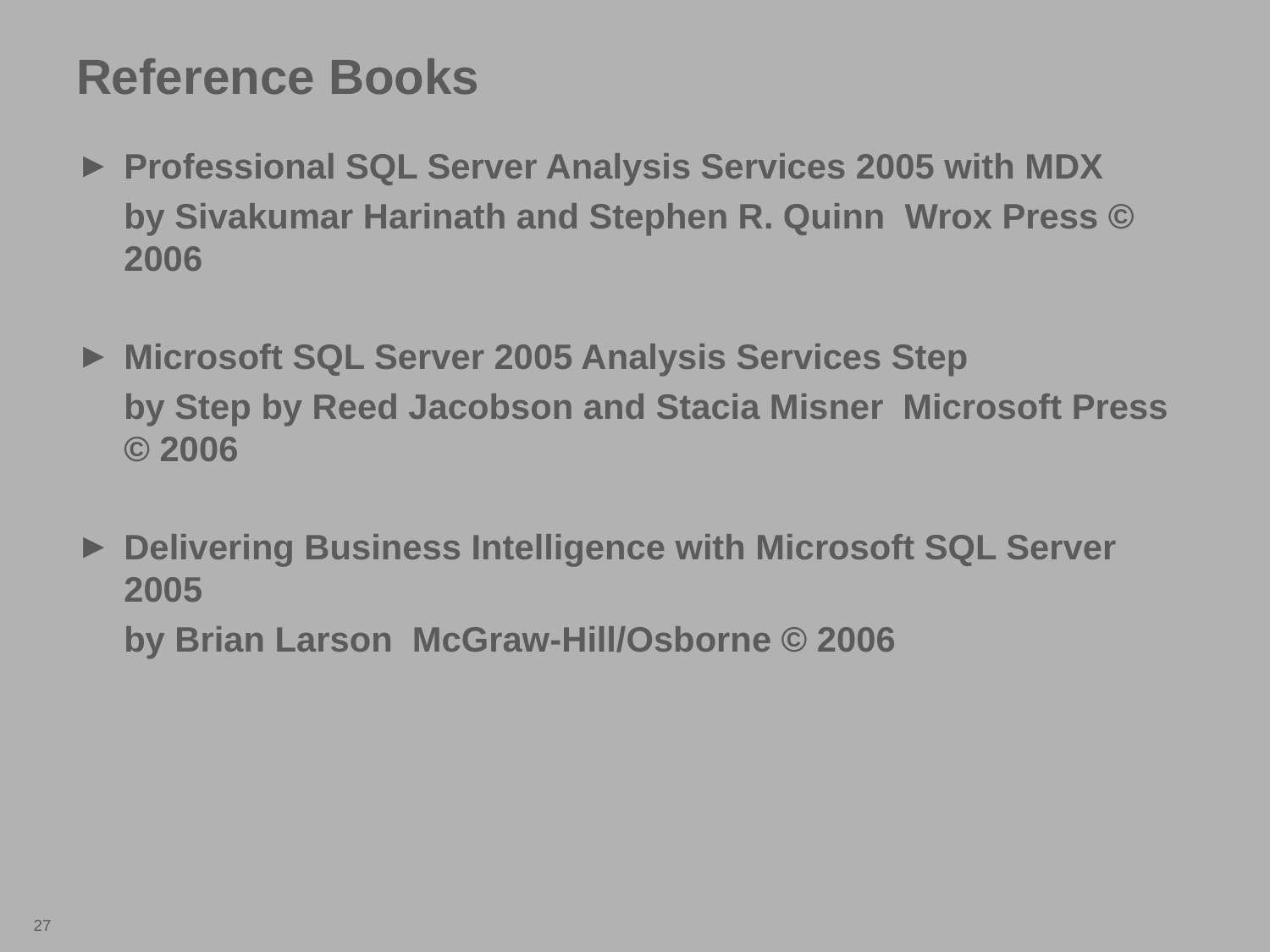

# Reference Books
Professional SQL Server Analysis Services 2005 with MDX
	by Sivakumar Harinath and Stephen R. Quinn  Wrox Press © 2006

Microsoft SQL Server 2005 Analysis Services Step
	by Step by Reed Jacobson and Stacia Misner  Microsoft Press © 2006

Delivering Business Intelligence with Microsoft SQL Server 2005
	by Brian Larson  McGraw-Hill/Osborne © 2006